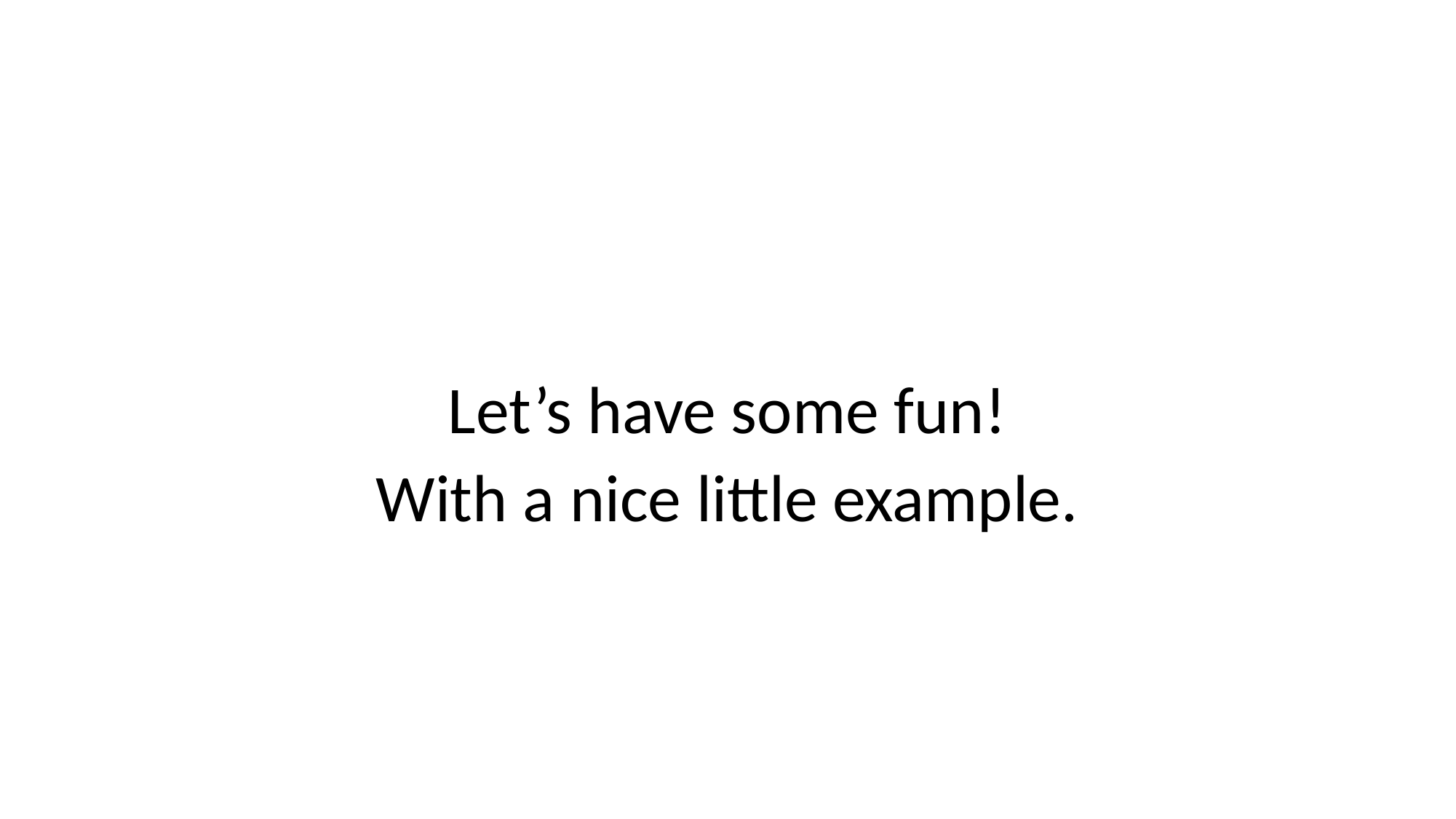

Let’s have some fun!
# With a nice little example.